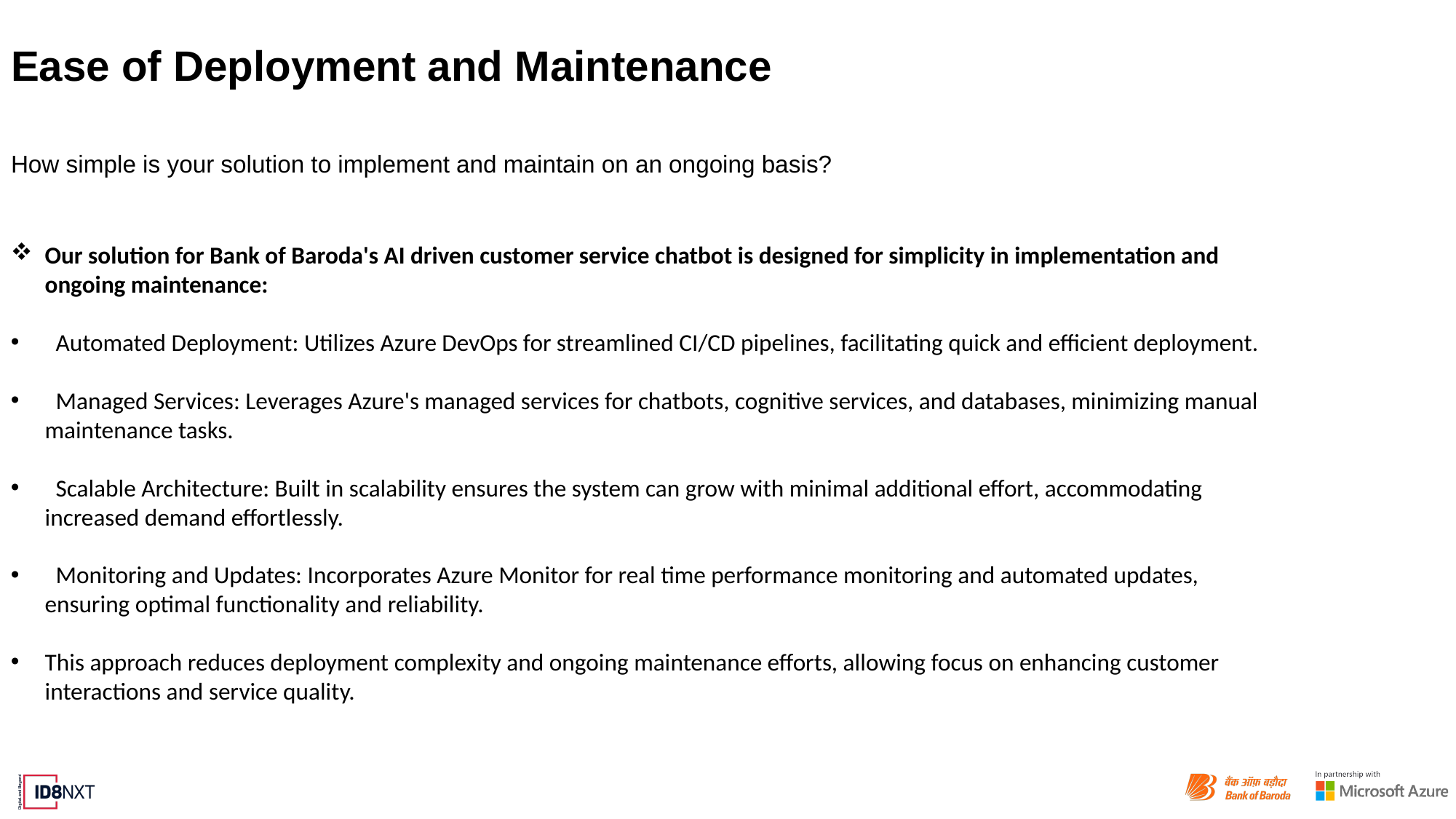

# Ease of Deployment and Maintenance
How simple is your solution to implement and maintain on an ongoing basis?
Our solution for Bank of Baroda's AI driven customer service chatbot is designed for simplicity in implementation and ongoing maintenance:

  Automated Deployment: Utilizes Azure DevOps for streamlined CI/CD pipelines, facilitating quick and efficient deployment.

  Managed Services: Leverages Azure's managed services for chatbots, cognitive services, and databases, minimizing manual maintenance tasks.

  Scalable Architecture: Built in scalability ensures the system can grow with minimal additional effort, accommodating increased demand effortlessly.

  Monitoring and Updates: Incorporates Azure Monitor for real time performance monitoring and automated updates, ensuring optimal functionality and reliability.

This approach reduces deployment complexity and ongoing maintenance efforts, allowing focus on enhancing customer interactions and service quality.